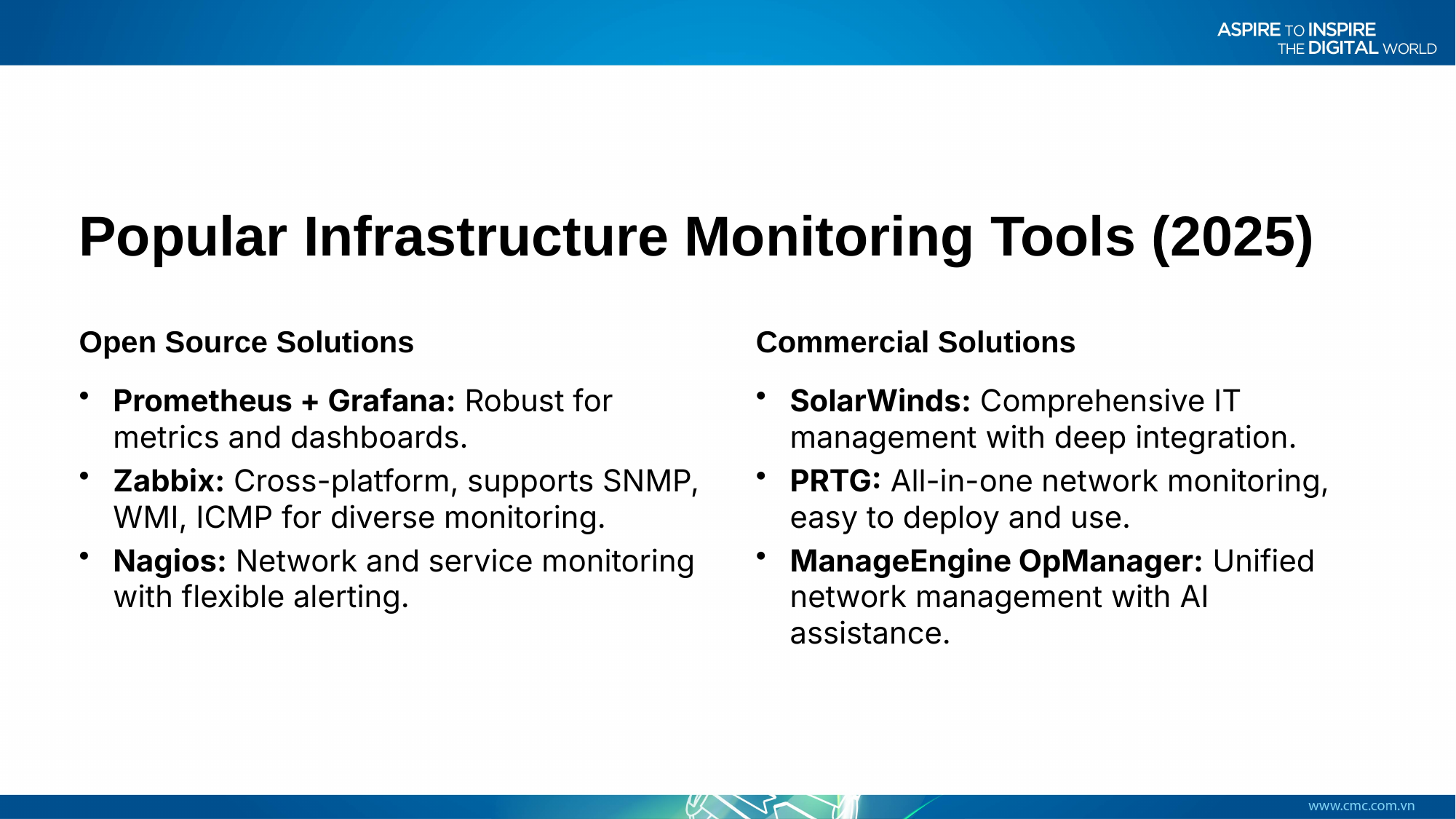

Popular Infrastructure Monitoring Tools (2025)
Open Source Solutions
Commercial Solutions
Prometheus + Grafana: Robust for metrics and dashboards.
SolarWinds: Comprehensive IT management with deep integration.
Zabbix: Cross-platform, supports SNMP, WMI, ICMP for diverse monitoring.
PRTG: All-in-one network monitoring, easy to deploy and use.
Nagios: Network and service monitoring with flexible alerting.
ManageEngine OpManager: Unified network management with AI assistance.